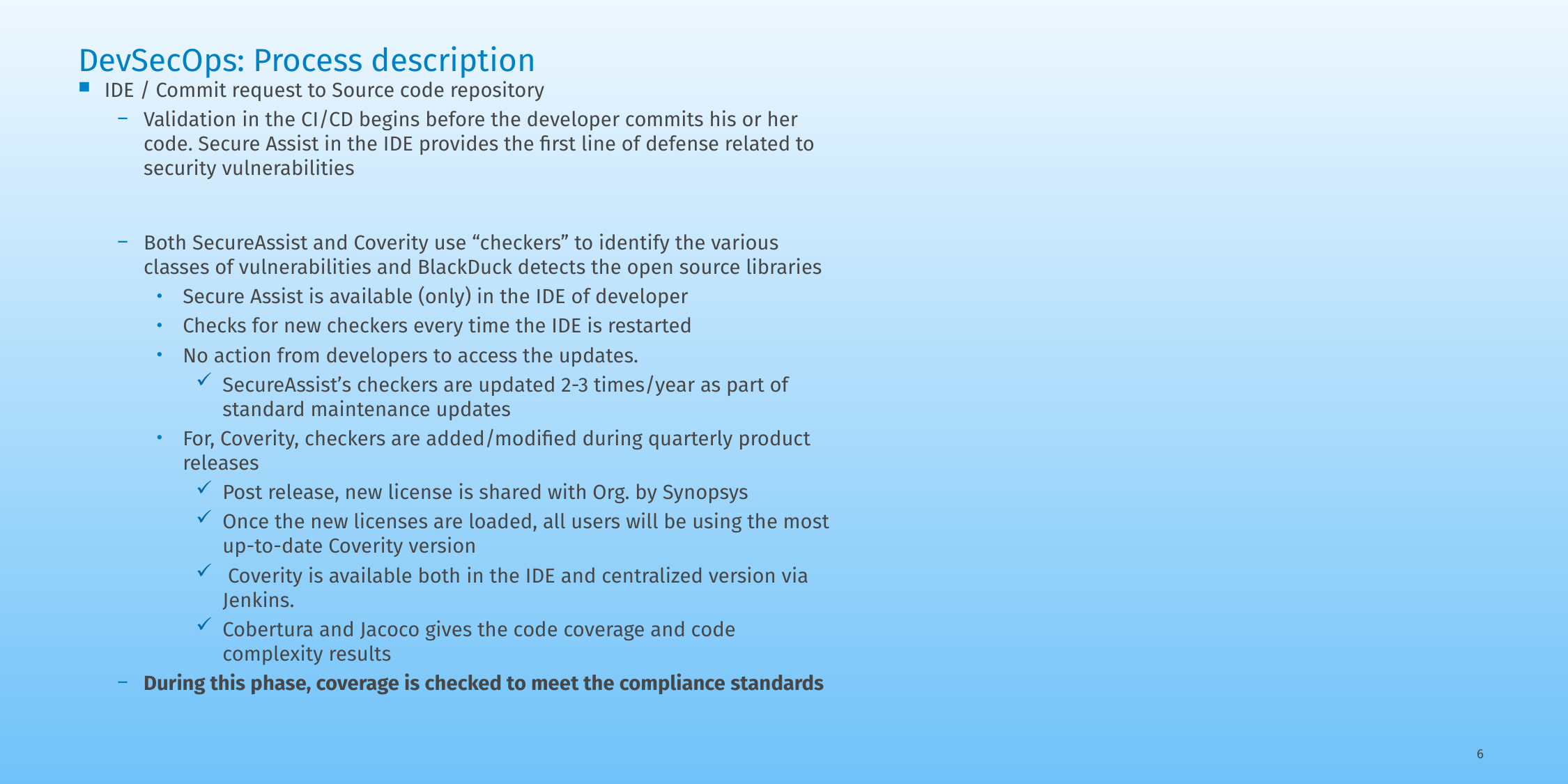

# DevSecOps: Process description
IDE / Commit request to Source code repository
Validation in the CI/CD begins before the developer commits his or her code. Secure Assist in the IDE provides the first line of defense related to security vulnerabilities

Both SecureAssist and Coverity use “checkers” to identify the various classes of vulnerabilities and BlackDuck detects the open source libraries
Secure Assist is available (only) in the IDE of developer
Checks for new checkers every time the IDE is restarted
No action from developers to access the updates.
SecureAssist’s checkers are updated 2-3 times/year as part of standard maintenance updates
For, Coverity, checkers are added/modified during quarterly product releases
Post release, new license is shared with Org. by Synopsys
Once the new licenses are loaded, all users will be using the most up-to-date Coverity version
 Coverity is available both in the IDE and centralized version via Jenkins.
Cobertura and Jacoco gives the code coverage and code complexity results
During this phase, coverage is checked to meet the compliance standards

6